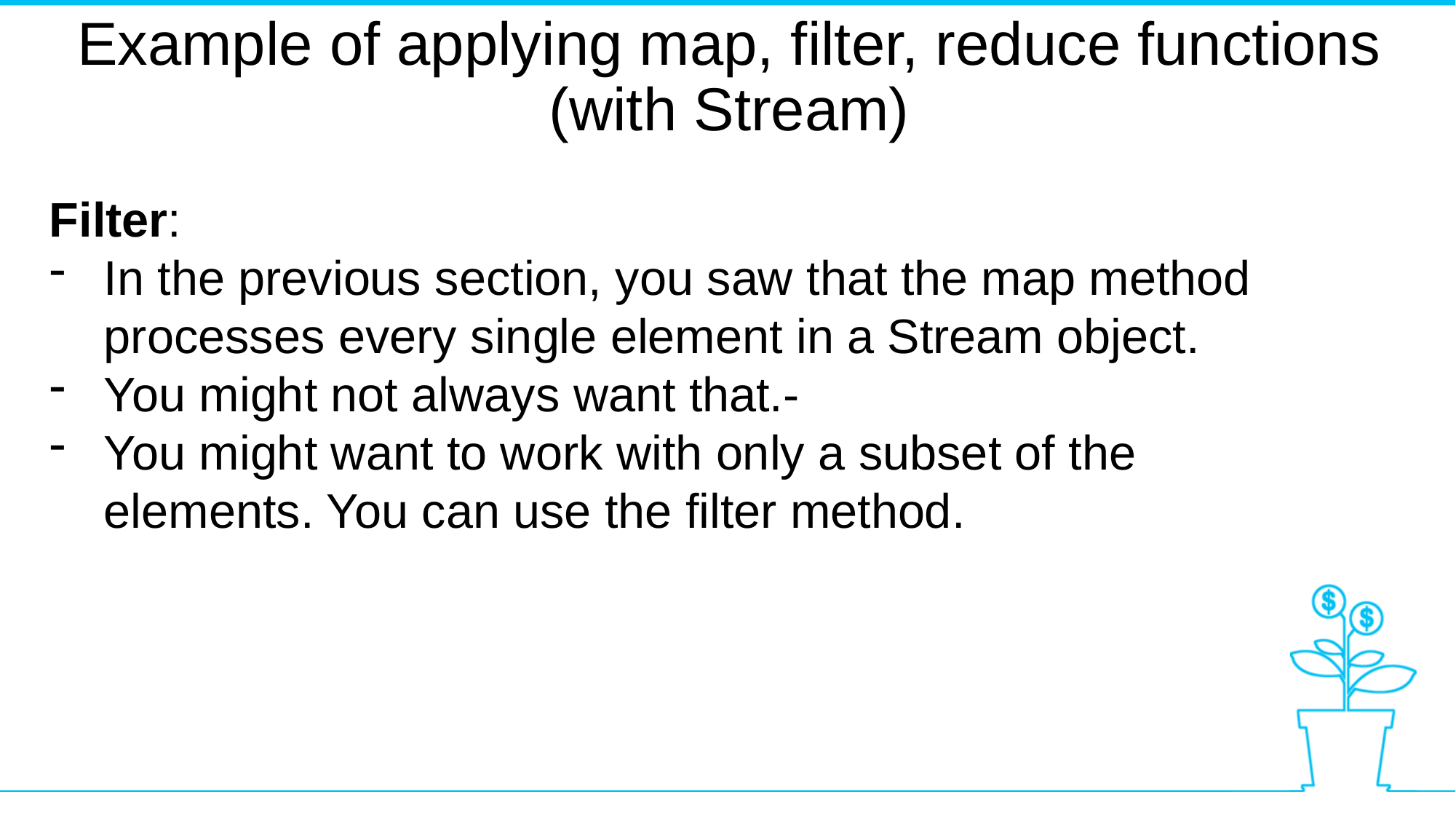

Example of applying map, filter, reduce functions (with Stream)
Filter:
In the previous section, you saw that the map method processes every single element in a Stream object.
You might not always want that.-
You might want to work with only a subset of the elements. You can use the filter method.